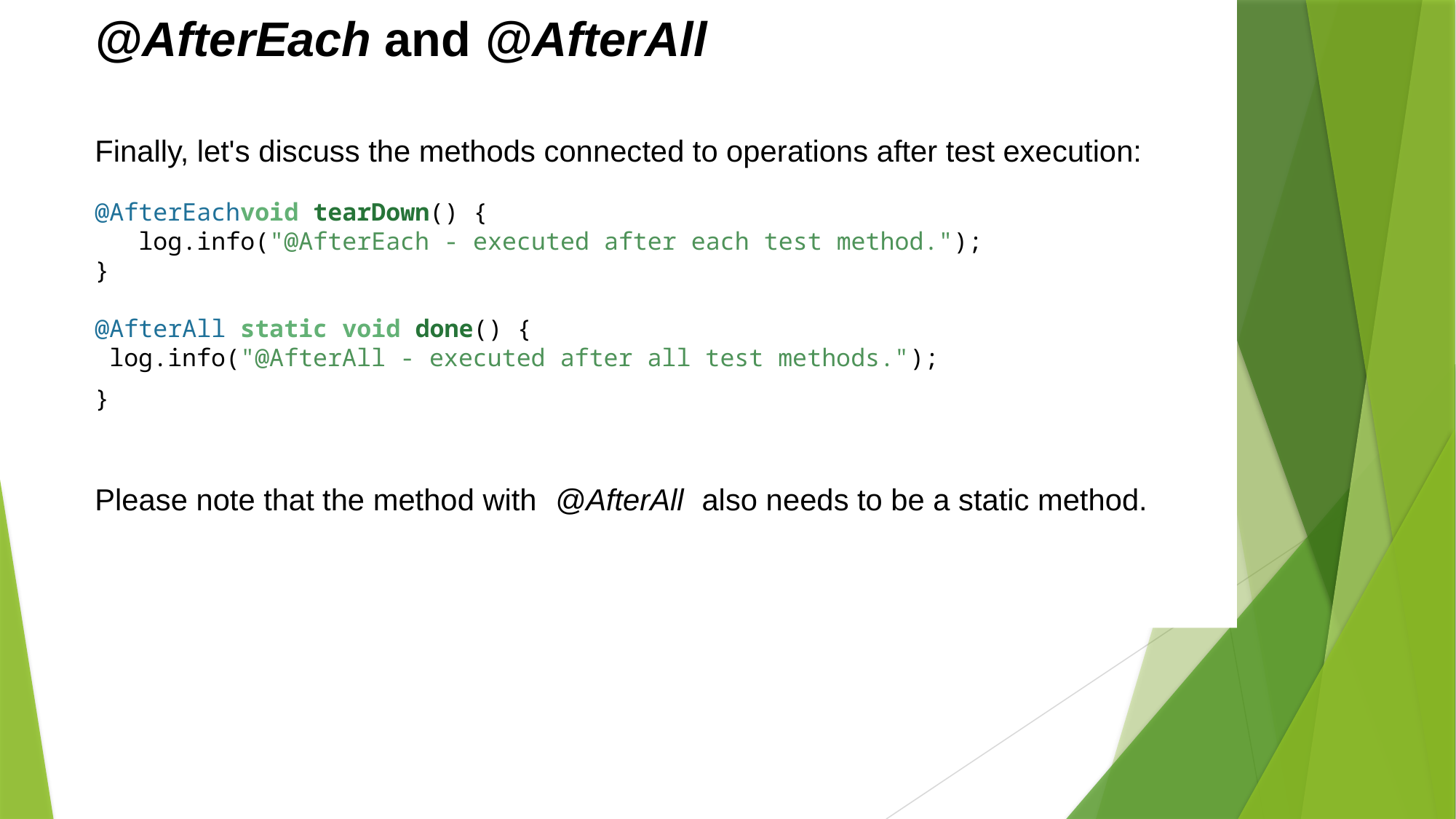

@AfterEach and @AfterAll

Finally, let's discuss the methods connected to operations after test execution:

@AfterEachvoid tearDown() {
   log.info("@AfterEach - executed after each test method.");
}

@AfterAll static void done() {
 log.info("@AfterAll - executed after all test methods.");
}

Please note that the method with @AfterAll also needs to be a static method.